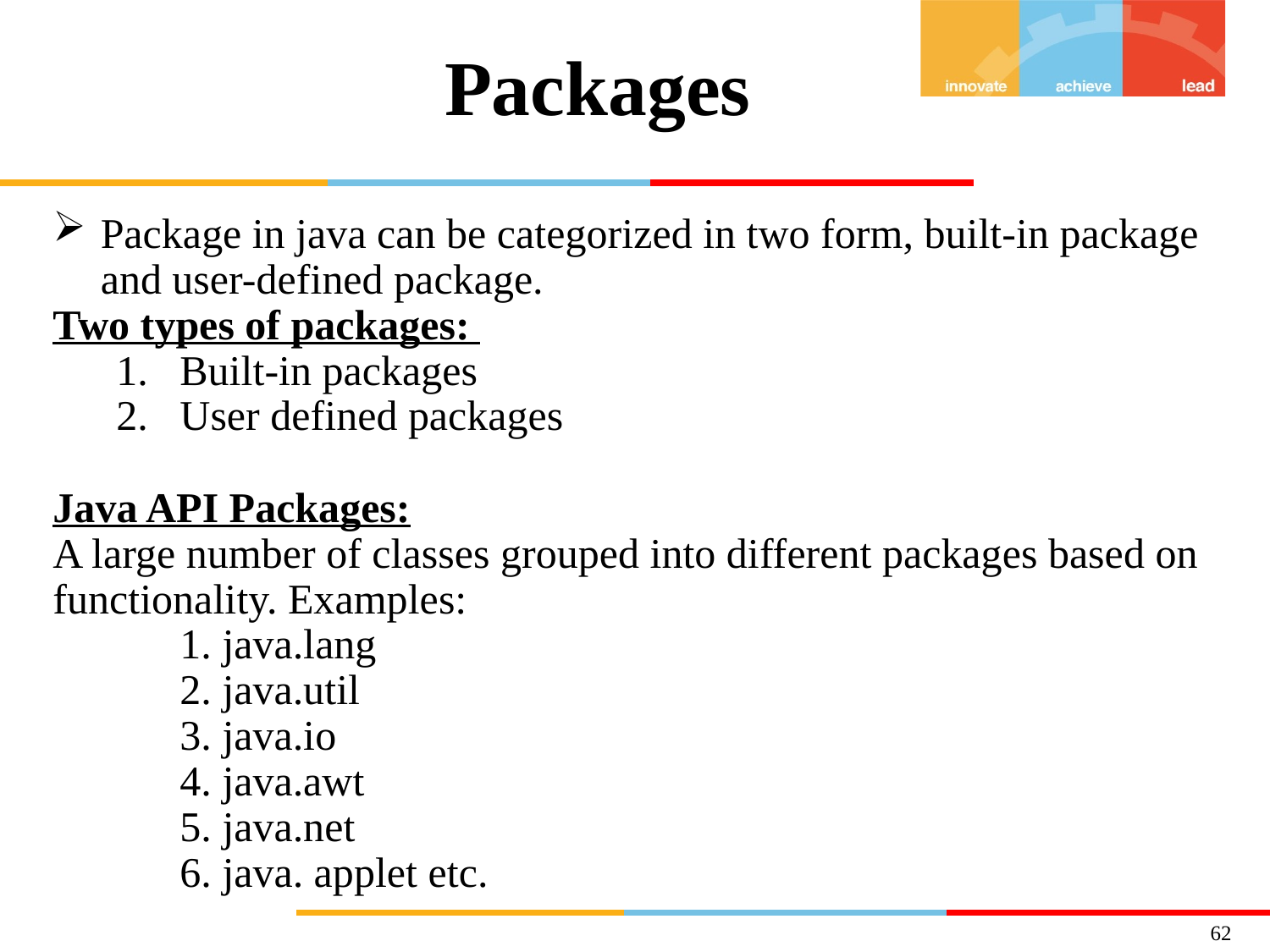

# Packages
Package in java can be categorized in two form, built-in package and user-defined package.
Two types of packages:
Built-in packages
User defined packages

Java API Packages:
A large number of classes grouped into different packages based on functionality. Examples:
	1. java.lang
    	2. java.util
	3. java.io
	4. java.awt
	5. java.net
	6. java. applet etc.
62